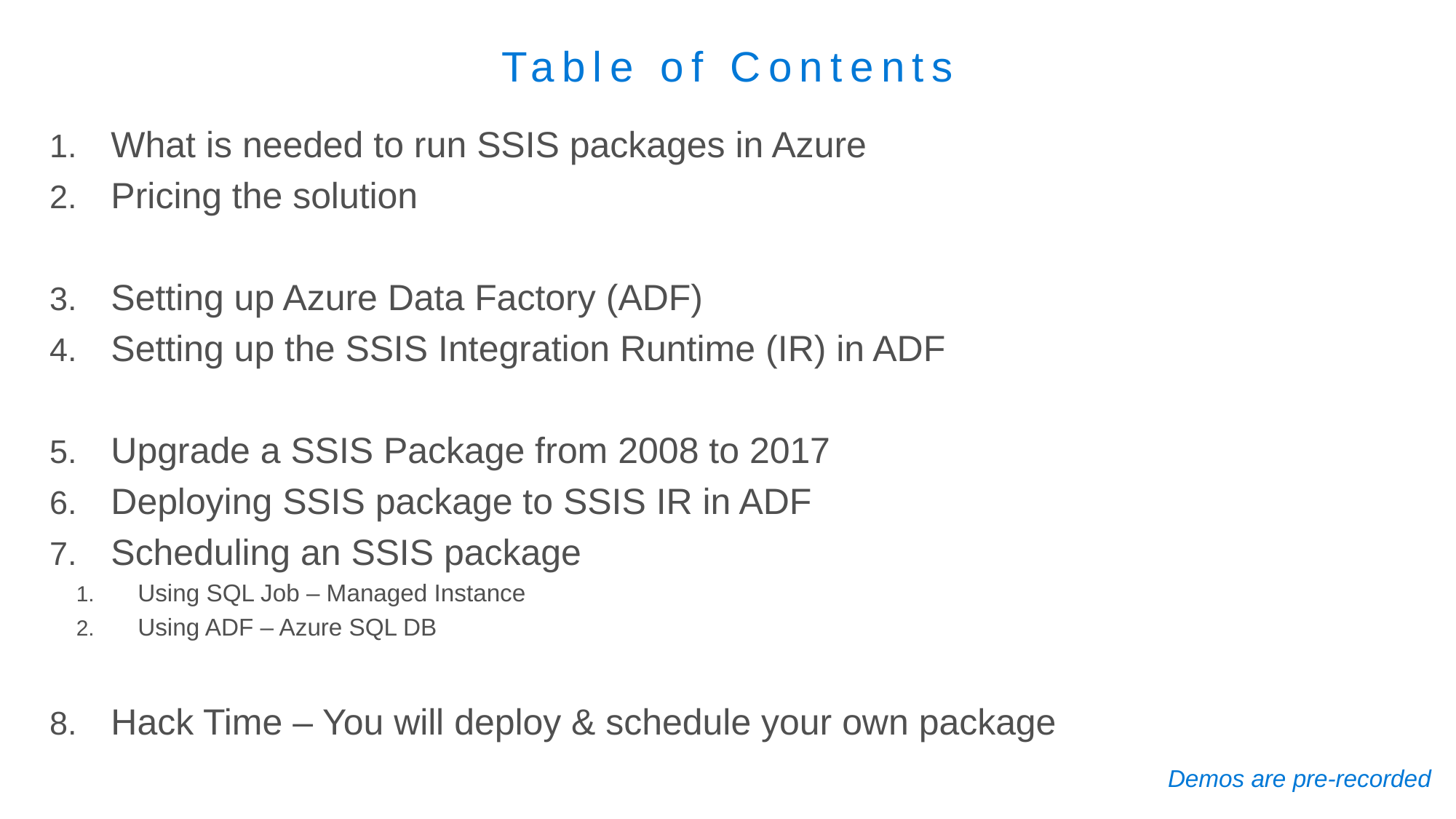

# Table of Contents
What is needed to run SSIS packages in Azure
Pricing the solution

Setting up Azure Data Factory (ADF)
Setting up the SSIS Integration Runtime (IR) in ADF

Upgrade a SSIS Package from 2008 to 2017
Deploying SSIS package to SSIS IR in ADF
Scheduling an SSIS package
Using SQL Job – Managed Instance
Using ADF – Azure SQL DB

Hack Time – You will deploy & schedule your own package
Demos are pre-recorded